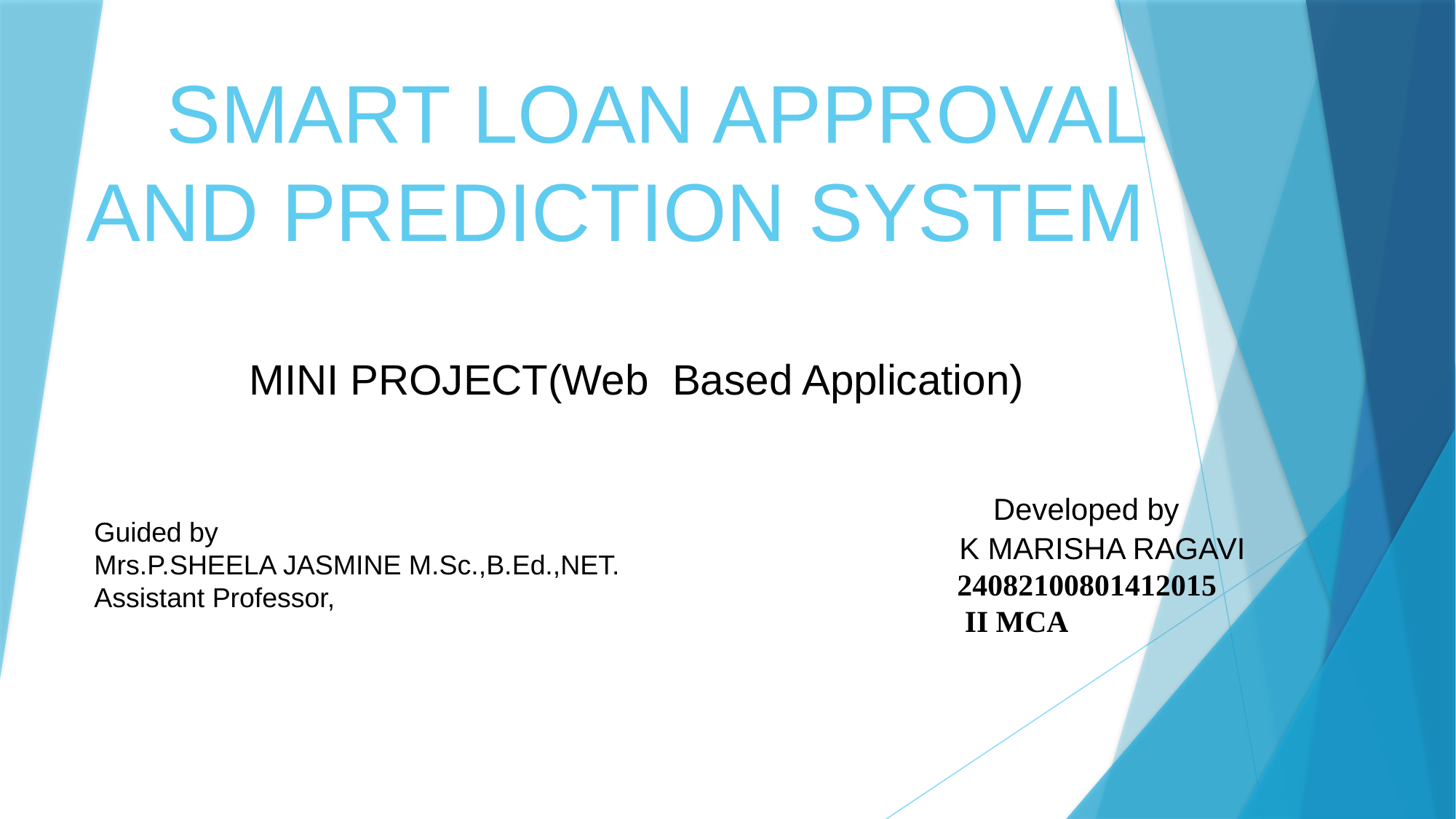

# SMART LOAN APPROVAL AND PREDICTION SYSTEM
MINI PROJECT(Web  Based Application)
     Developed by
   K MARISHA RAGAVI
   24082100801412015
    II MCA

Guided by
Mrs.P.SHEELA JASMINE M.Sc.,B.Ed.,NET.
Assistant Professor,